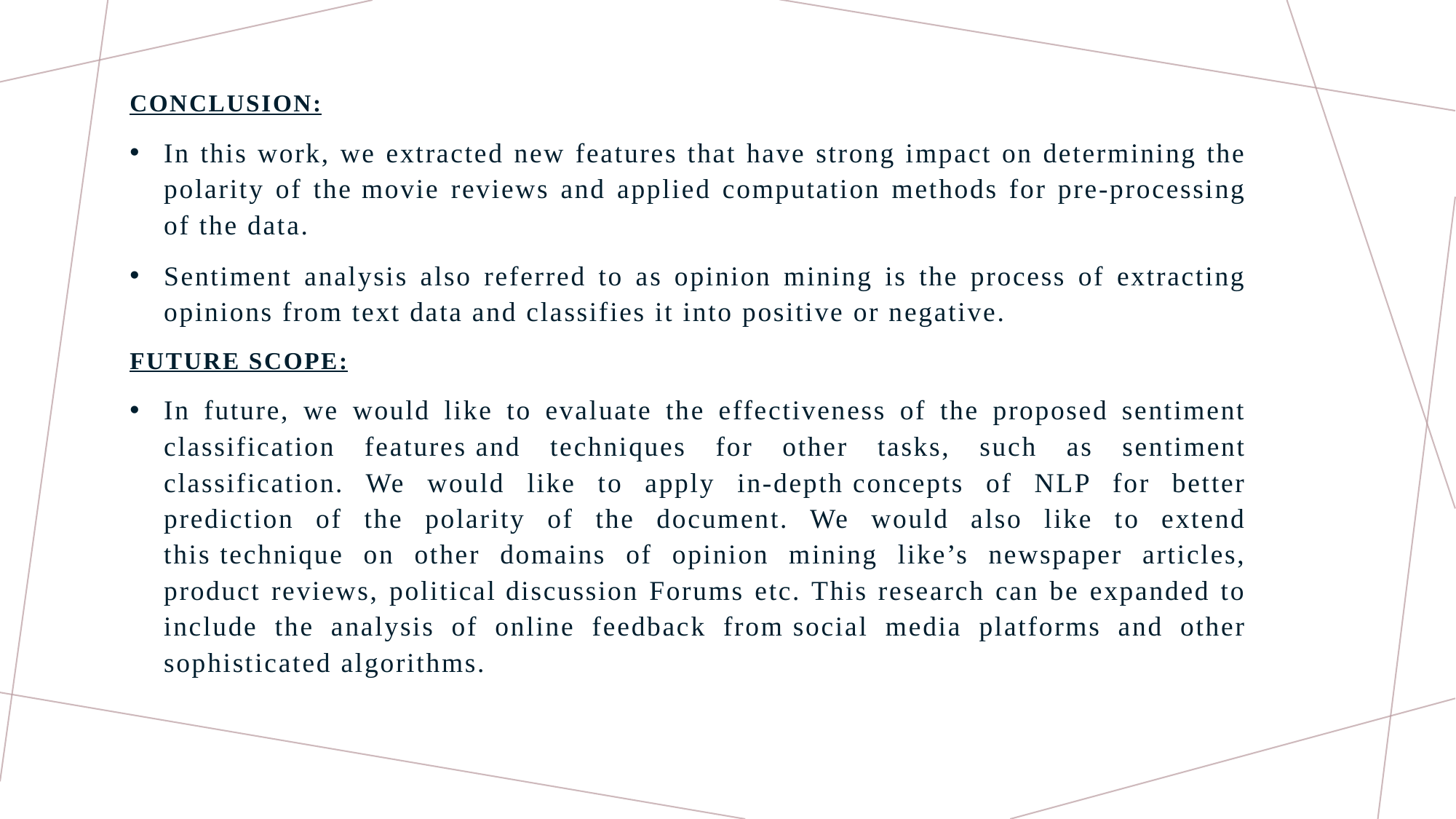

# CONCLUSION:
In this work, we extracted new features that have strong impact on determining the polarity of the movie reviews and applied computation methods for pre-processing of the data.
Sentiment analysis also referred to as opinion mining is the process of extracting opinions from text data and classifies it into positive or negative.
FUTURE SCOPE:
In future, we would like to evaluate the effectiveness of the proposed sentiment classification features and techniques for other tasks, such as sentiment classification. We would like to apply in-depth concepts of NLP for better prediction of the polarity of the document. We would also like to extend this technique on other domains of opinion mining like’s newspaper articles, product reviews, political discussion Forums etc. This research can be expanded to include the analysis of online feedback from social media platforms and other sophisticated algorithms.